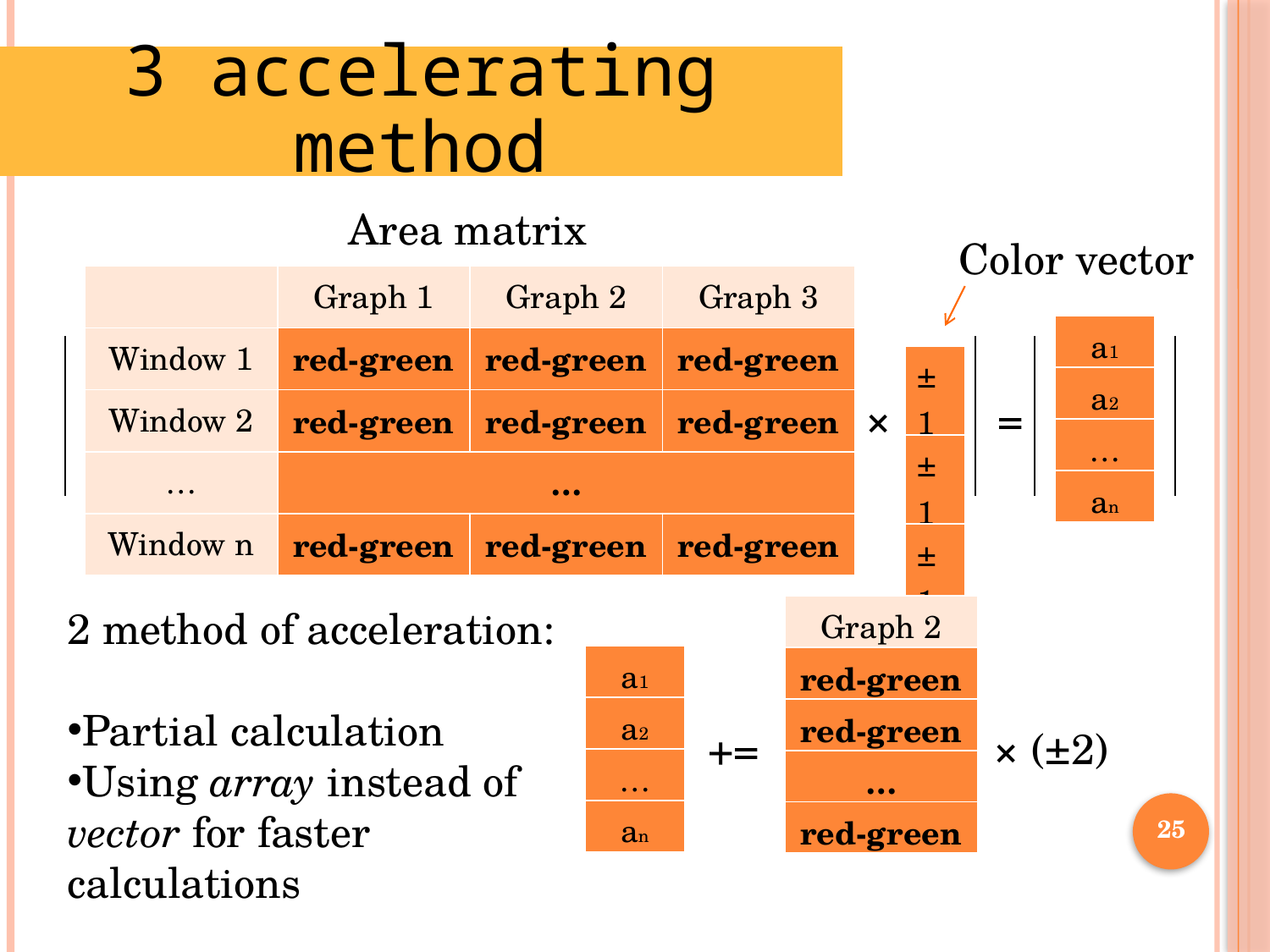

#

3 accelerating method
Area matrix
Color vector
|  | Graph 1 | Graph 2 | Graph 3 |
| --- | --- | --- | --- |
| Window 1 | red-green | red-green | red-green |
| Window 2 | red-green | red-green | red-green |
| … | … |  |  |
| Window n | red-green | red-green | red-green |
| a1 |
| --- |
| a2 |
| … |
| an |
| ±1 |
| --- |
| ±1 |
| ±1 |
×
=
2 method of acceleration:

Partial calculation
Using array instead of vector for faster calculations
| Graph 2 |
| --- |
| red-green |
| red-green |
| … |
| red-green |
| a1 |
| --- |
| a2 |
| … |
| an |
+=
× (±2)
25